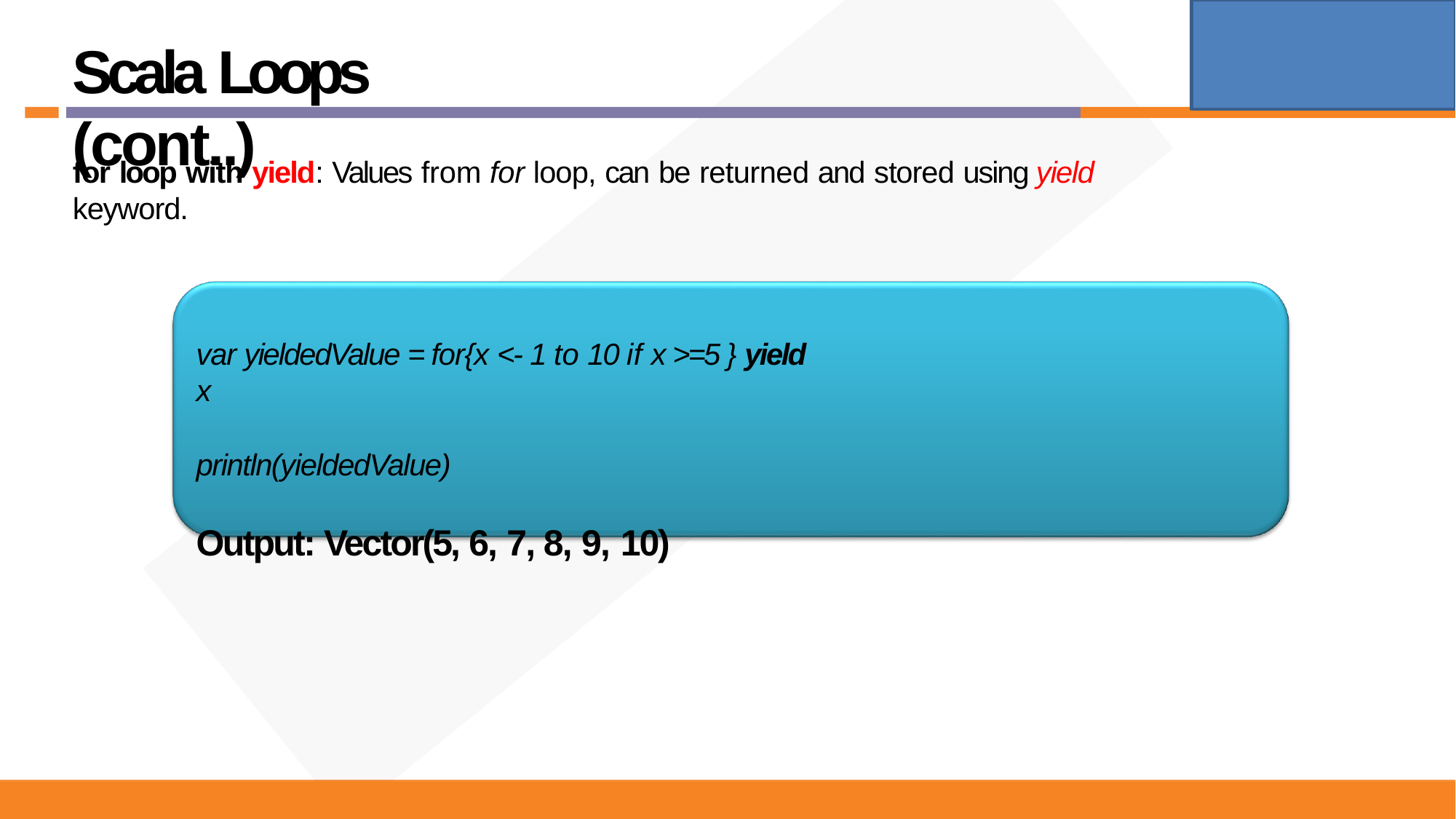

# Scala Loops (cont..)
for loop with yield: Values from for loop, can be returned and stored using yield keyword.

var yieldedValue = for{x <- 1 to 10 if x >=5 } yield x

println(yieldedValue)

Output: Vector(5, 6, 7, 8, 9, 10)